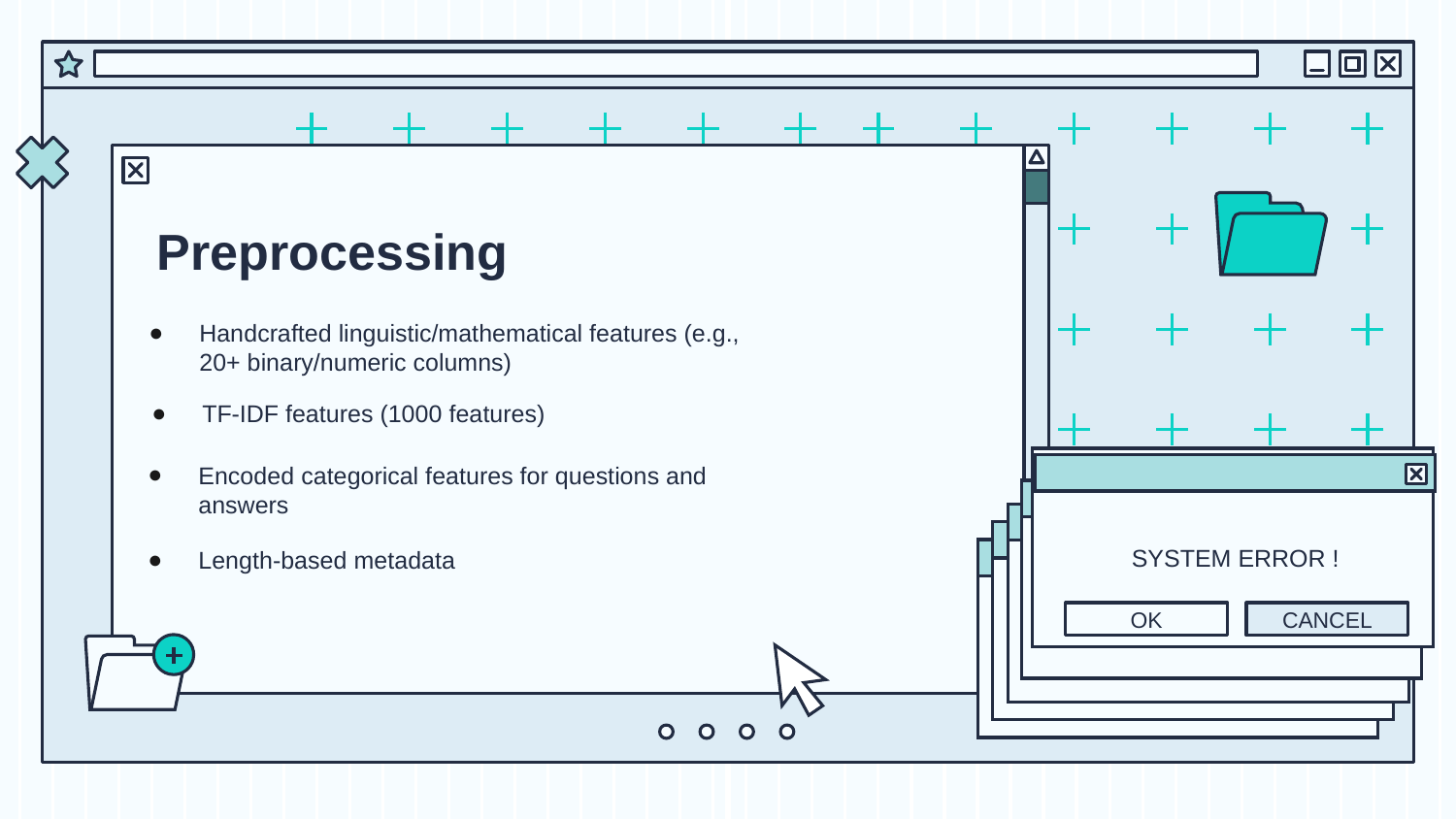

# Preprocessing
Handcrafted linguistic/mathematical features (e.g., 20+ binary/numeric columns)

TF-IDF features (1000 features)
Encoded categorical features for questions and answers

SYSTEM ERROR !
OK
CANCEL

Length-based metadata